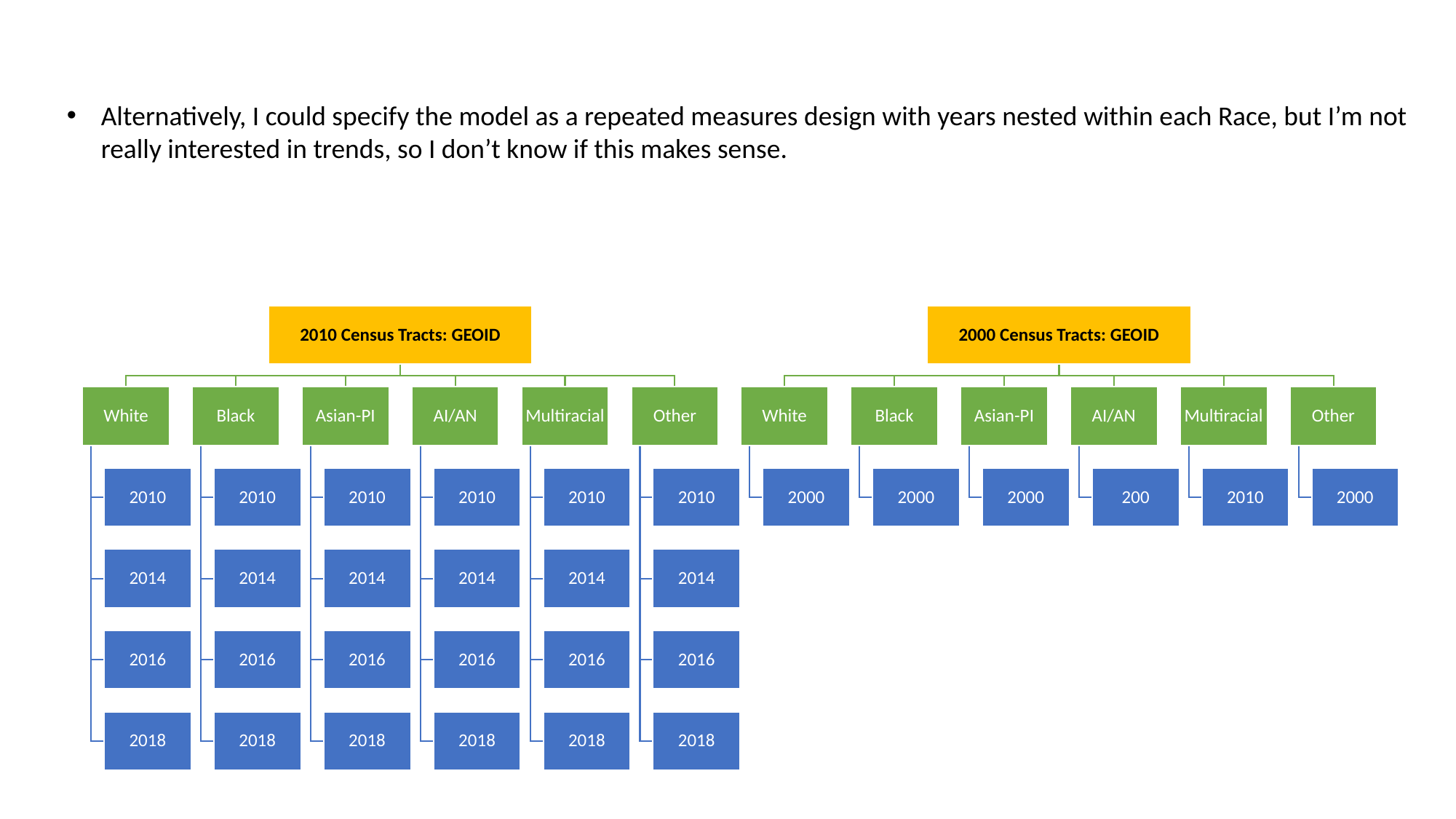

Alternatively, I could specify the model as a repeated measures design with years nested within each Race, but I’m not really interested in trends, so I don’t know if this makes sense.

2010 Census Tracts: GEOID
White
2010
2014
2016
2018
Black
2010
2014
2016
2018
Asian-PI
2010
2014
2016
2018
AI/AN
2010
2014
2016
2018
Multiracial
2010
2014
2016
2018
Other
2010
2014
2016
2018
2000 Census Tracts: GEOID
White
2000
Black
2000
Asian-PI
2000
AI/AN
200
Multiracial
2010
Other
2000